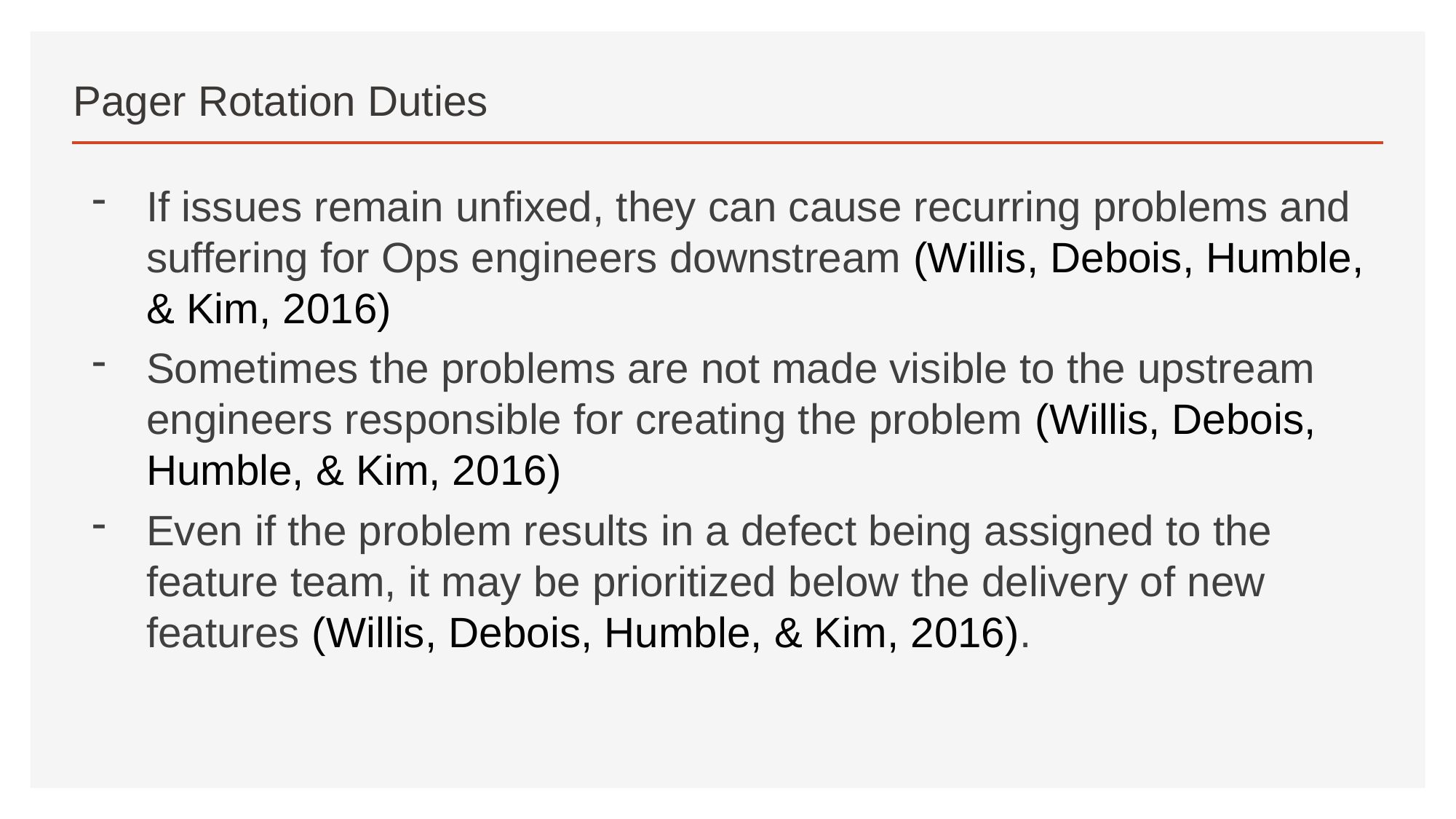

# Pager Rotation Duties

If issues remain unfixed, they can cause recurring problems and suffering for Ops engineers downstream (Willis, Debois, Humble, & Kim, 2016)
Sometimes the problems are not made visible to the upstream engineers responsible for creating the problem (Willis, Debois, Humble, & Kim, 2016)
Even if the problem results in a defect being assigned to the feature team, it may be prioritized below the delivery of new features (Willis, Debois, Humble, & Kim, 2016).